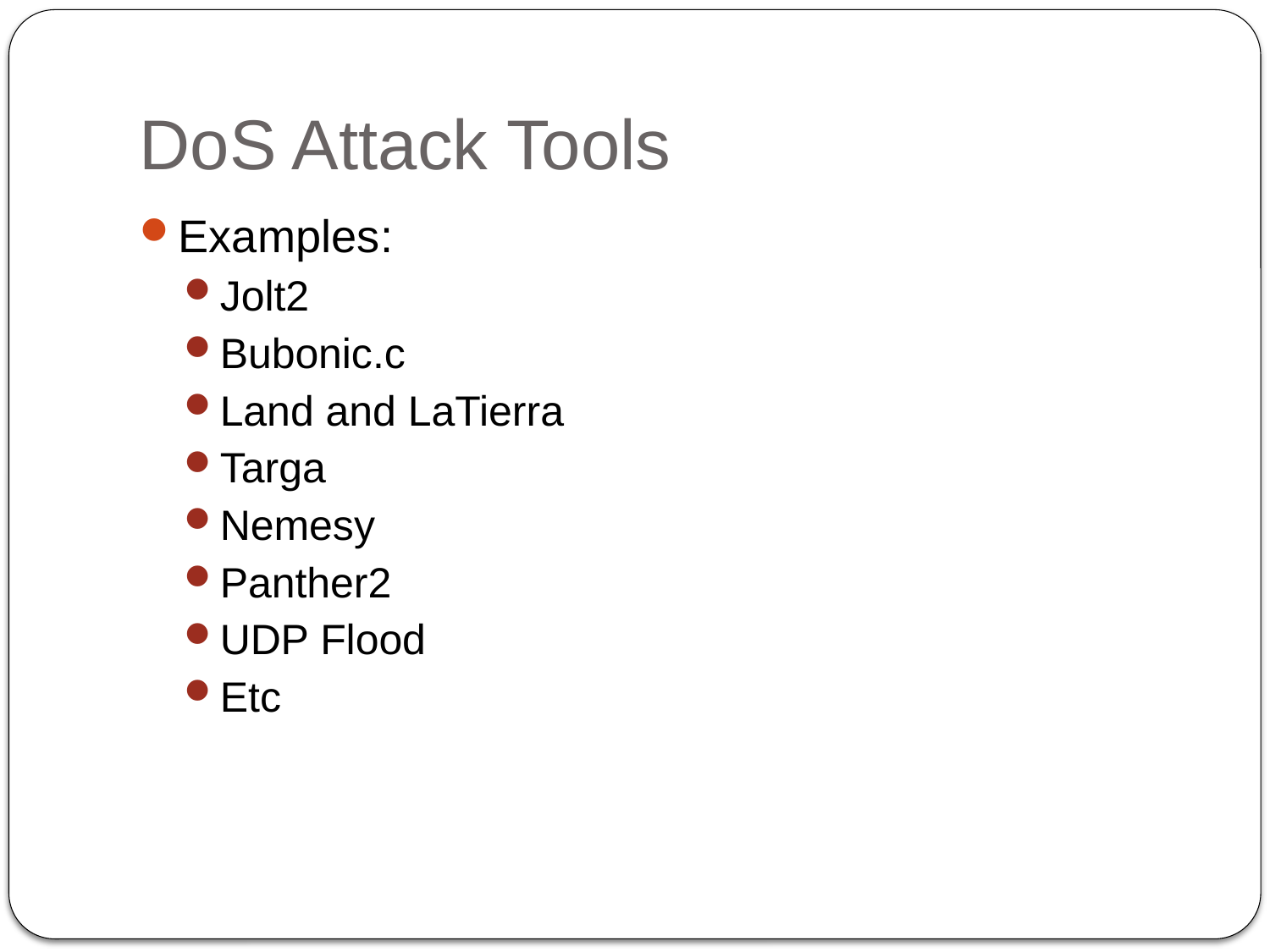

# DoS Attack Tools
Examples:
Jolt2
Bubonic.c
Land and LaTierra
Targa
Nemesy
Panther2
UDP Flood
Etc